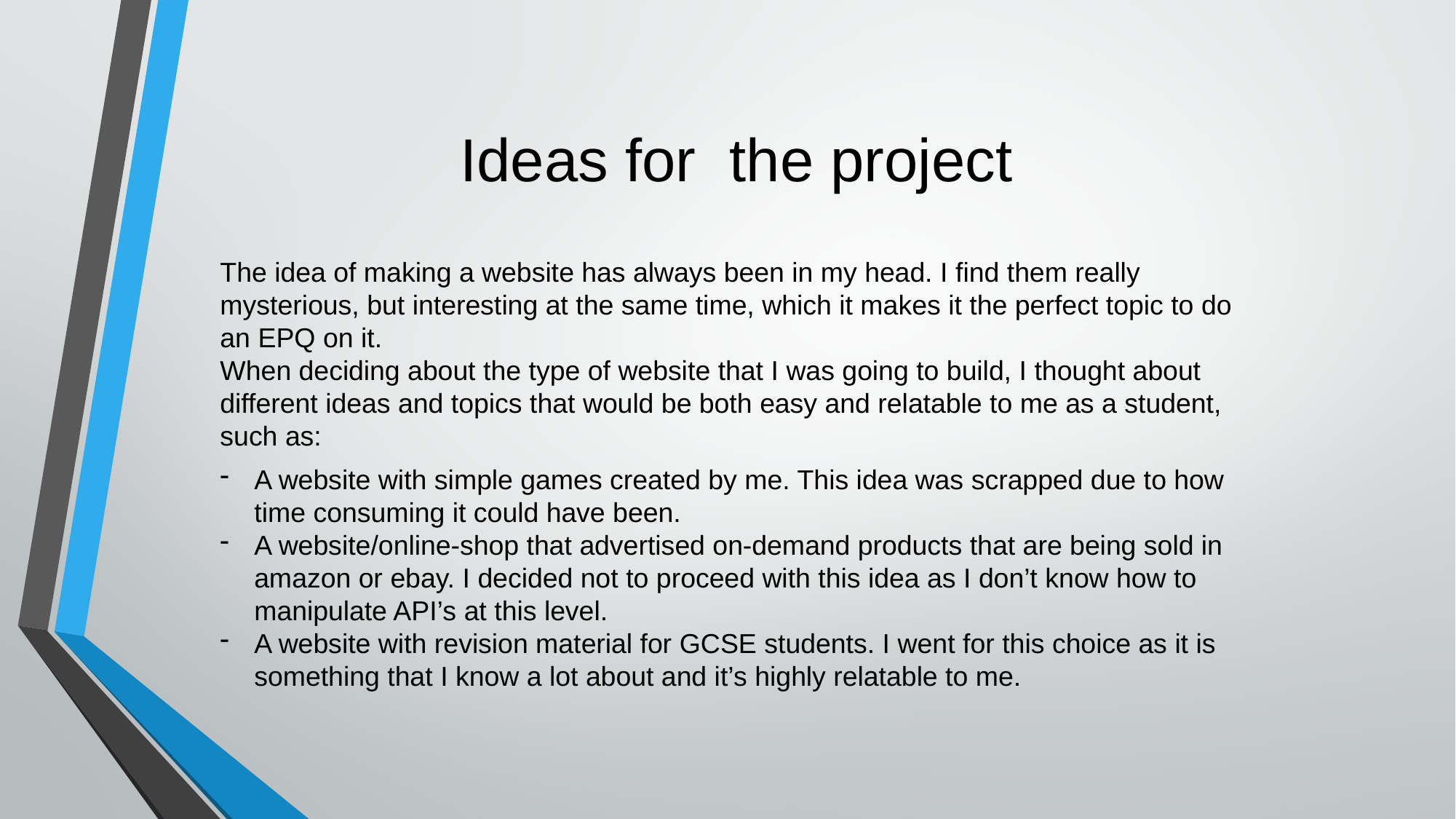

# Ideas for  the project
The idea of making a website has always been in my head. I find them really mysterious, but interesting at the same time, which it makes it the perfect topic to do an EPQ on it.
When deciding about the type of website that I was going to build, I thought about different ideas and topics that would be both easy and relatable to me as a student, such as:

A website with simple games created by me. This idea was scrapped due to how time consuming it could have been.
A website/online-shop that advertised on-demand products that are being sold in amazon or ebay. I decided not to proceed with this idea as I don’t know how to manipulate API’s at this level.
A website with revision material for GCSE students. I went for this choice as it is something that I know a lot about and it’s highly relatable to me.